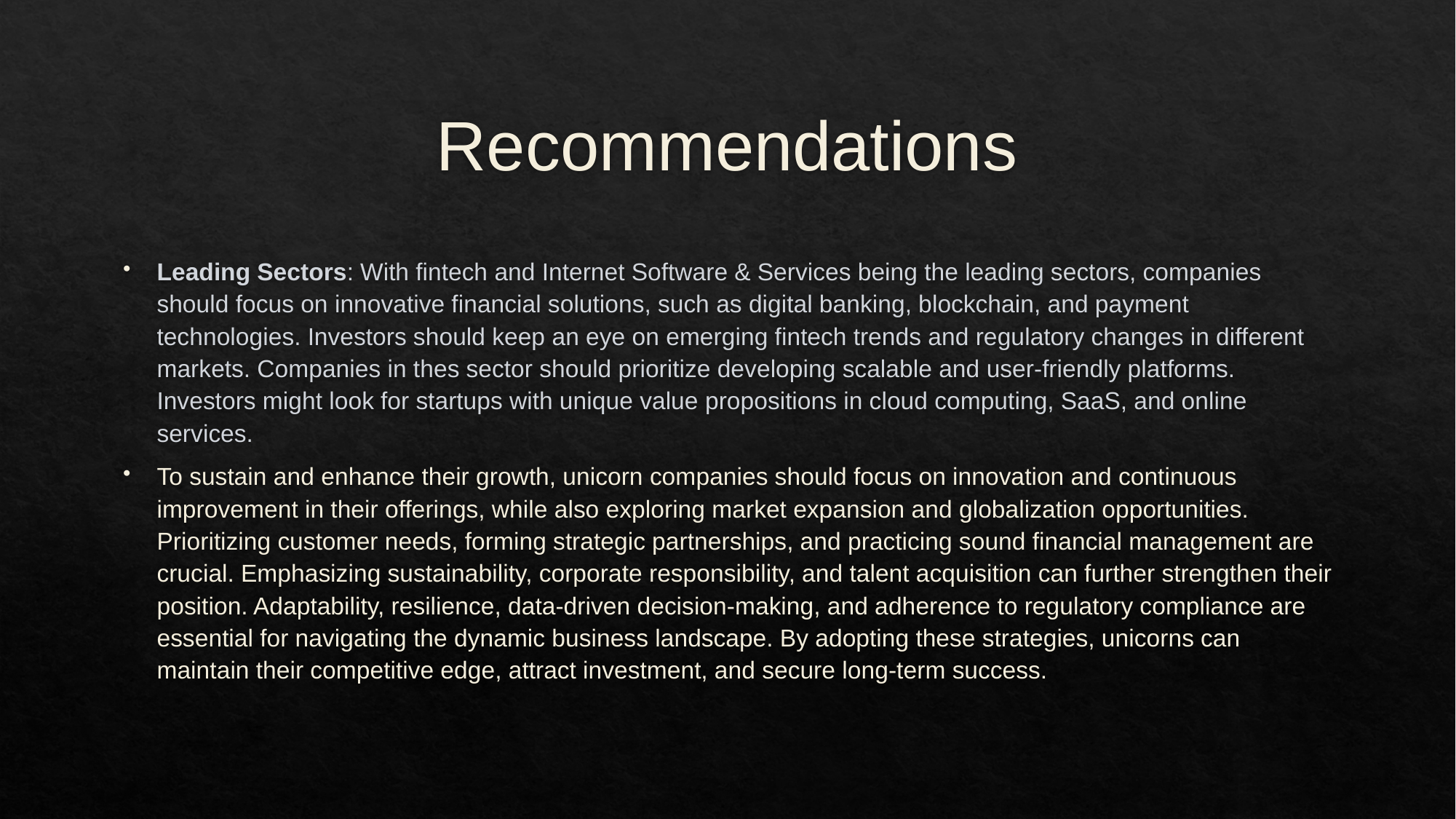

# Recommendations
Leading Sectors: With fintech and Internet Software & Services being the leading sectors, companies should focus on innovative financial solutions, such as digital banking, blockchain, and payment technologies. Investors should keep an eye on emerging fintech trends and regulatory changes in different markets. Companies in thes sector should prioritize developing scalable and user-friendly platforms. Investors might look for startups with unique value propositions in cloud computing, SaaS, and online services.
To sustain and enhance their growth, unicorn companies should focus on innovation and continuous improvement in their offerings, while also exploring market expansion and globalization opportunities. Prioritizing customer needs, forming strategic partnerships, and practicing sound financial management are crucial. Emphasizing sustainability, corporate responsibility, and talent acquisition can further strengthen their position. Adaptability, resilience, data-driven decision-making, and adherence to regulatory compliance are essential for navigating the dynamic business landscape. By adopting these strategies, unicorns can maintain their competitive edge, attract investment, and secure long-term success.